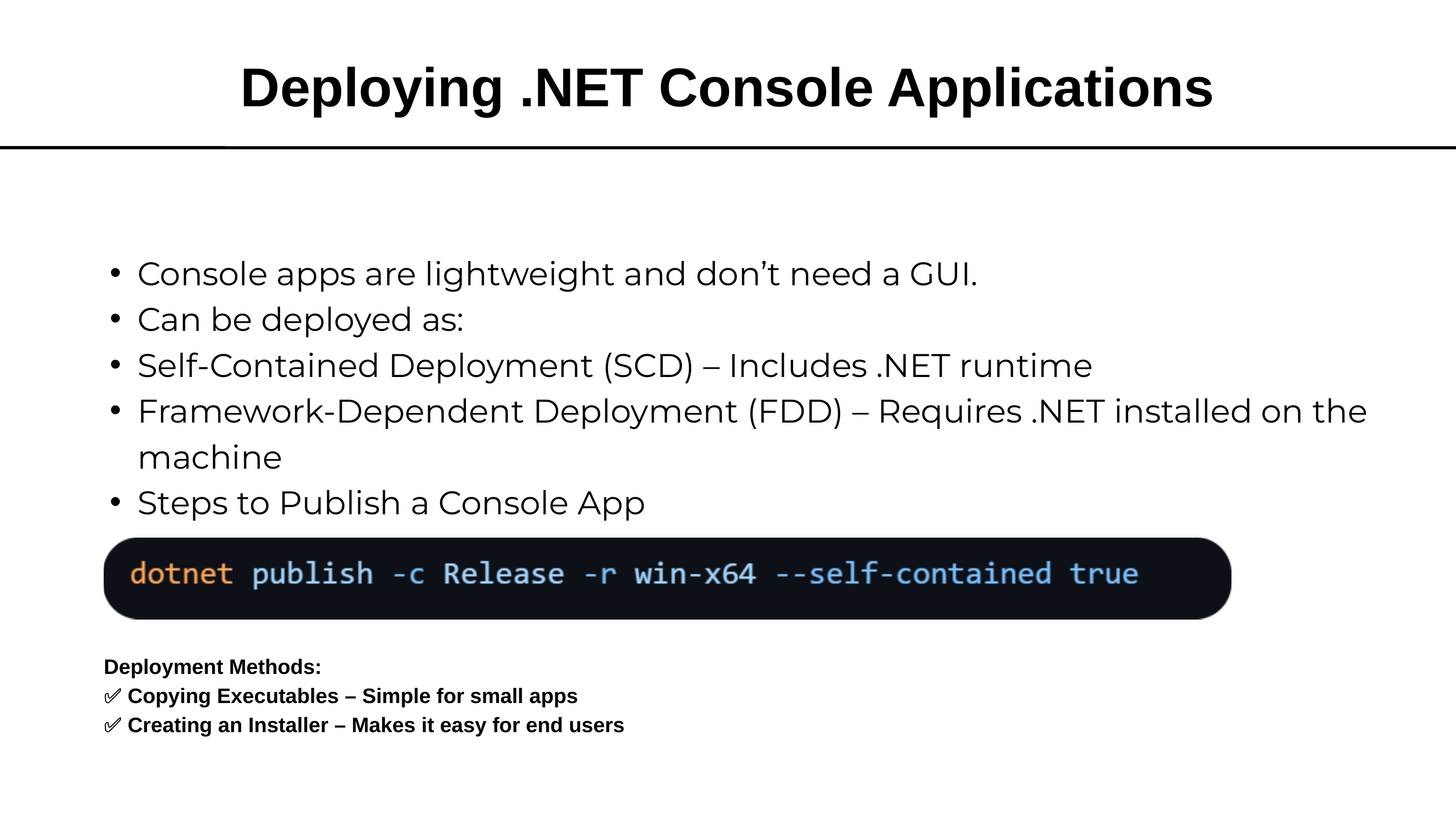

Deploying .NET Console Applications

Console apps are lightweight and don’t need a GUI.
Can be deployed as:
Self-Contained Deployment (SCD) – Includes .NET runtime
Framework-Dependent Deployment (FDD) – Requires .NET installed on the machine
Steps to Publish a Console App

Deployment Methods:
✅ Copying Executables – Simple for small apps
✅ Creating an Installer – Makes it easy for end users